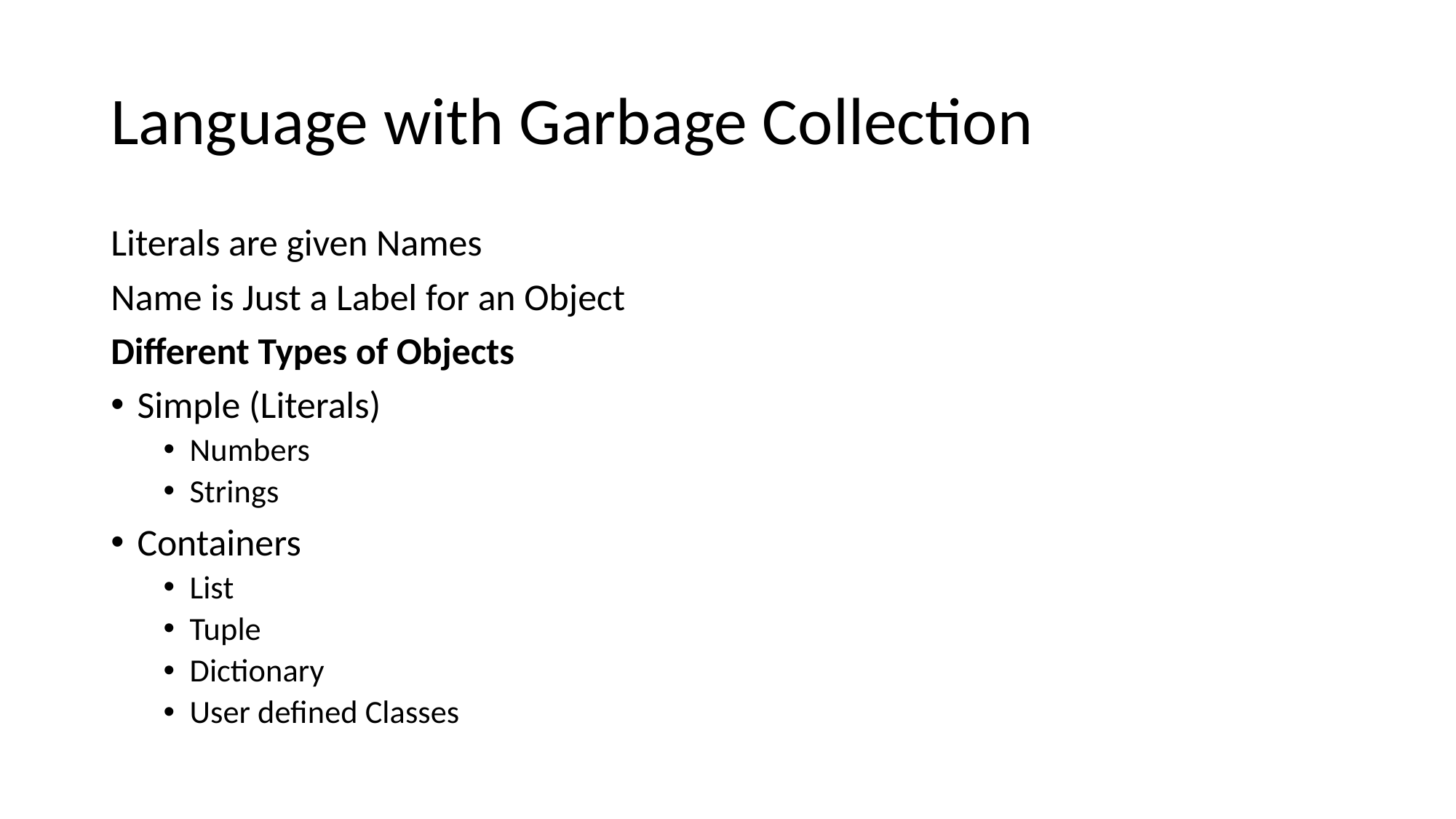

# Language with Garbage Collection
Literals are given Names
Name is Just a Label for an Object
Different Types of Objects
Simple (Literals)
Numbers
Strings
Containers
List
Tuple
Dictionary
User defined Classes